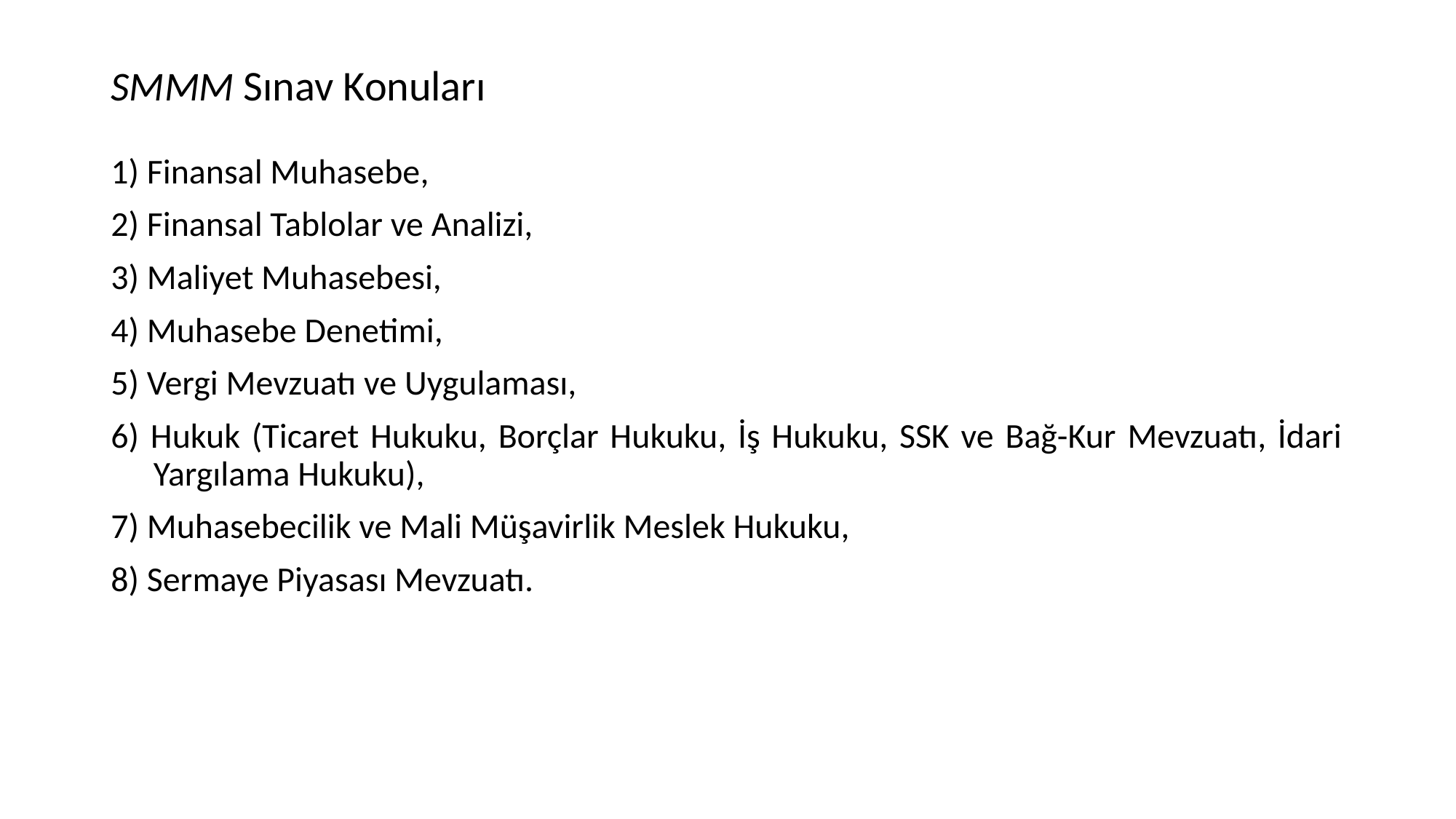

# SMMM Sınav Konuları
1) Finansal Muhasebe,
2) Finansal Tablolar ve Analizi,
3) Maliyet Muhasebesi,
4) Muhasebe Denetimi,
5) Vergi Mevzuatı ve Uygulaması,
6) Hukuk (Ticaret Hukuku, Borçlar Hukuku, İş Hukuku, SSK ve Bağ-Kur Mevzuatı, İdari Yargılama Hukuku),
7) Muhasebecilik ve Mali Müşavirlik Meslek Hukuku,
8) Sermaye Piyasası Mevzuatı.